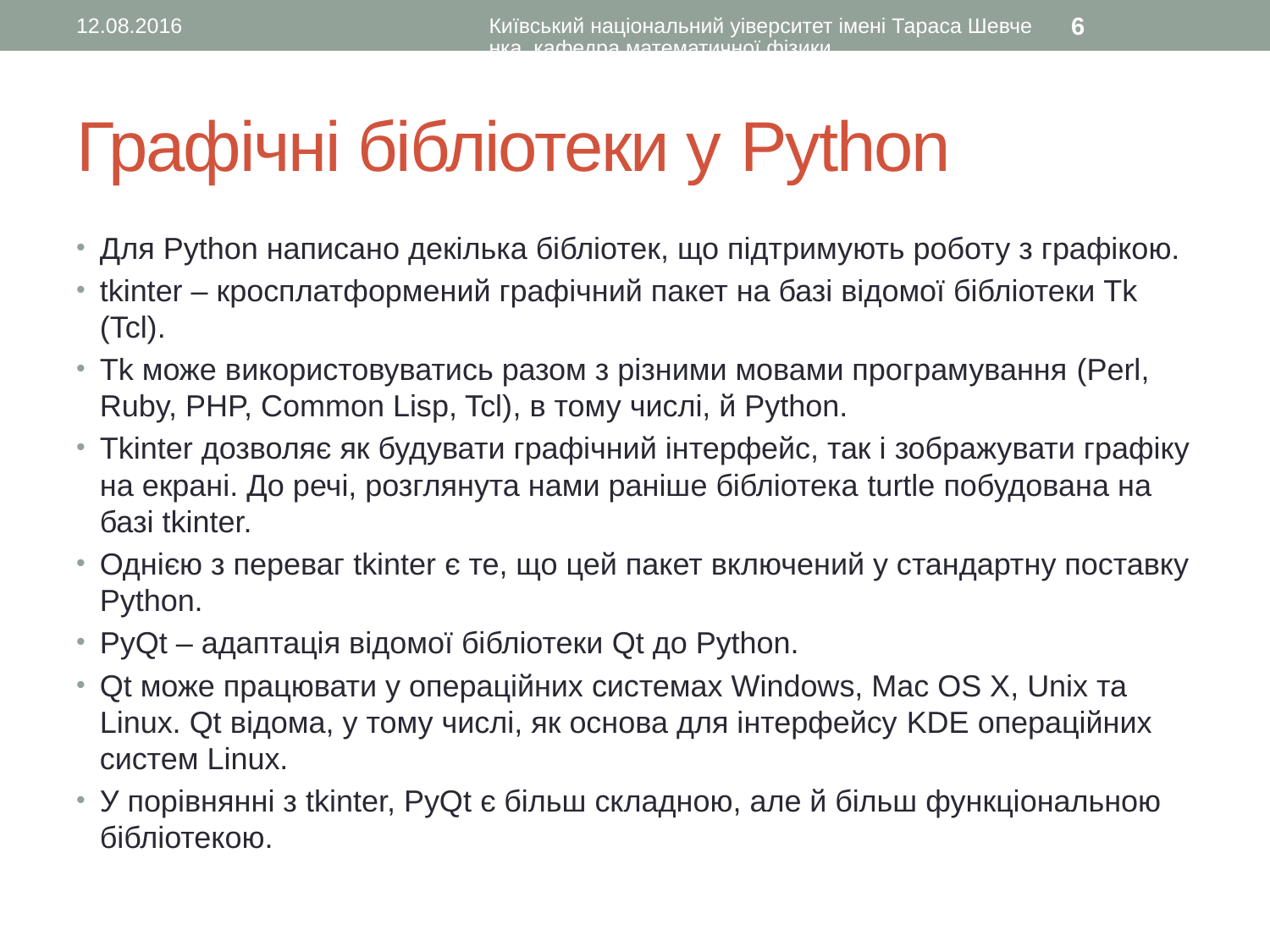

12.08.2016
Київський національний уіверситет імені Тараса Шевченка, кафедра математичної фізики
6
# Графічні бібліотеки у Python
Для Python написано декілька бібліотек, що підтримують роботу з графікою.
tkinter – кросплатформений графічний пакет на базі відомої бібліотеки Tk (Tcl).
Tk може використовуватись разом з різними мовами програмування (Perl, Ruby, PHP, Common Lisp, Tcl), в тому числі, й Python.
Tkinter дозволяє як будувати графічний інтерфейс, так і зображувати графіку на екрані. До речі, розглянута нами раніше бібліотека turtle побудована на базі tkinter.
Однією з переваг tkinter є те, що цей пакет включений у стандартну поставку Python.
PyQt – адаптація відомої бібліотеки Qt до Python.
Qt може працювати у операційних системах Windows, Mac OS X, Unix та Linux. Qt відома, у тому числі, як основа для інтерфейсу KDE операційних систем Linux.
У порівнянні з tkinter, PyQt є більш складною, але й більш функціональною бібліотекою.